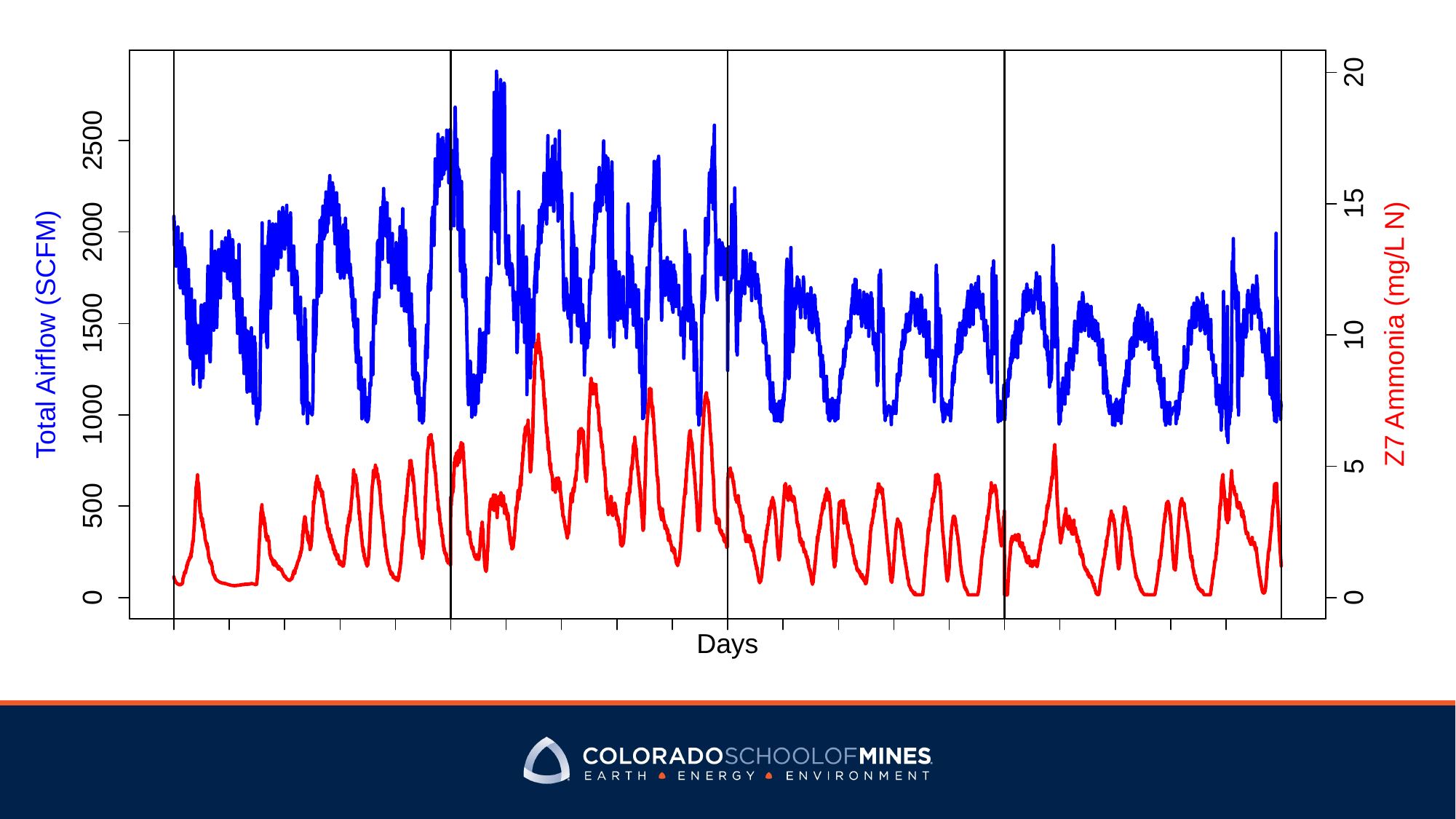

20

2500

15

2000

1500
Total Airflow (SCFM)
Z7 Ammonia (mg/L N)

10

1000

5

500

0
0

Days